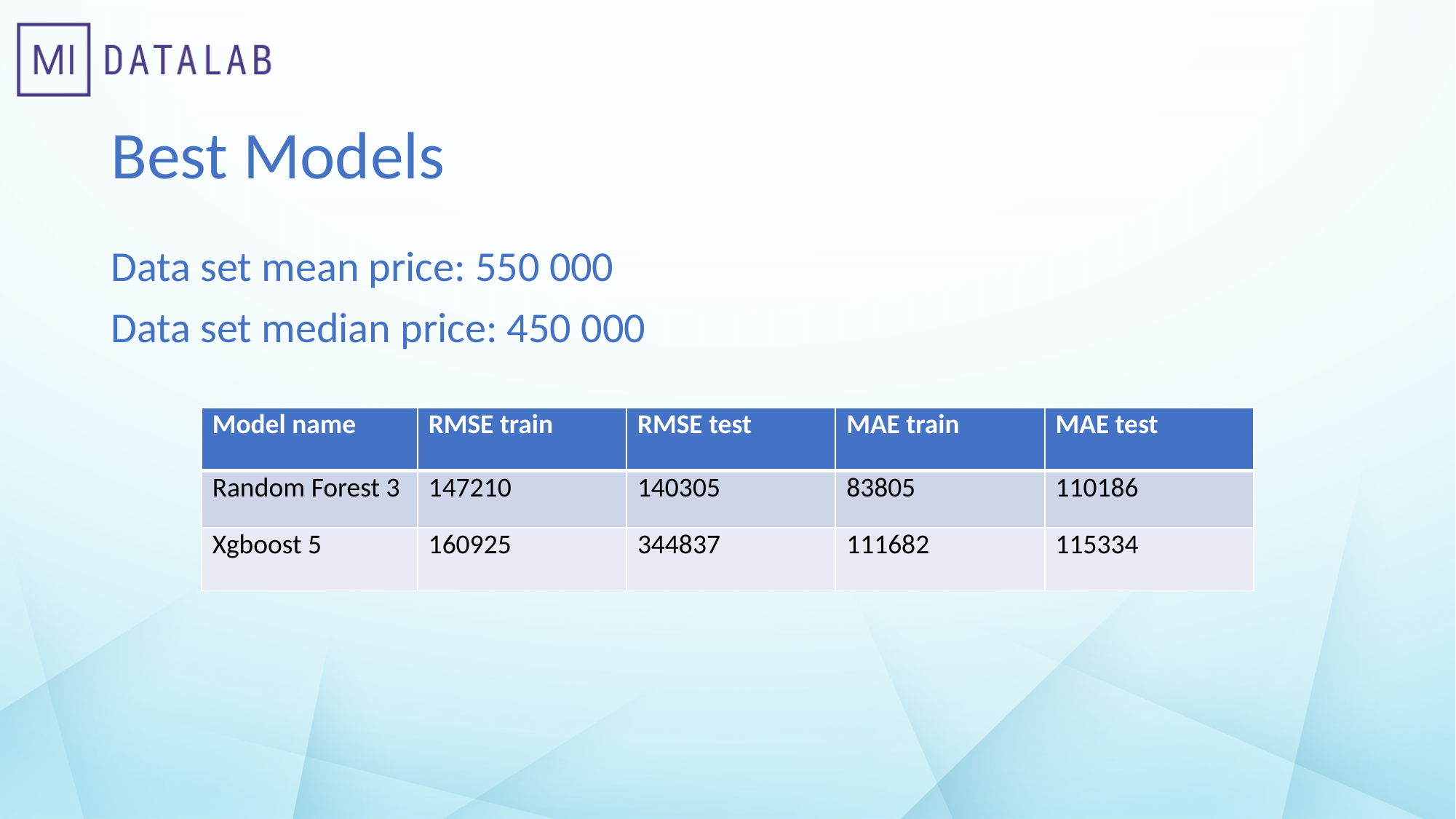

# Best Models
Data set mean price: 550 000
Data set median price: 450 000
| Model name | RMSE train | RMSE test | MAE train | MAE test |
| --- | --- | --- | --- | --- |
| Random Forest 3 | 147210 | 140305 | 83805 | 110186 |
| Xgboost 5 | 160925 | 344837 | 111682 | 115334 |